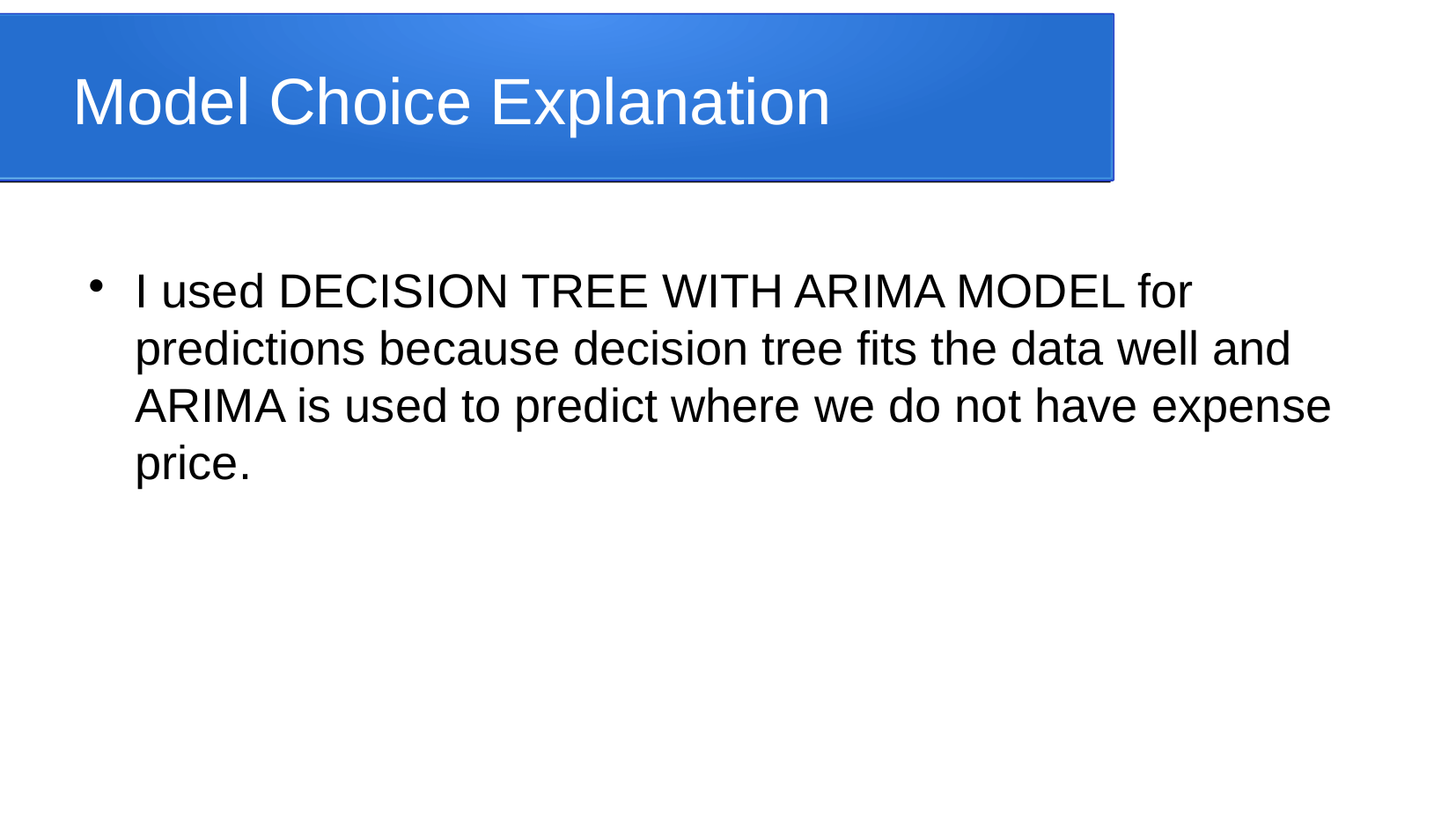

Model Choice Explanation
I used DECISION TREE WITH ARIMA MODEL for predictions because decision tree fits the data well and ARIMA is used to predict where we do not have expense price.